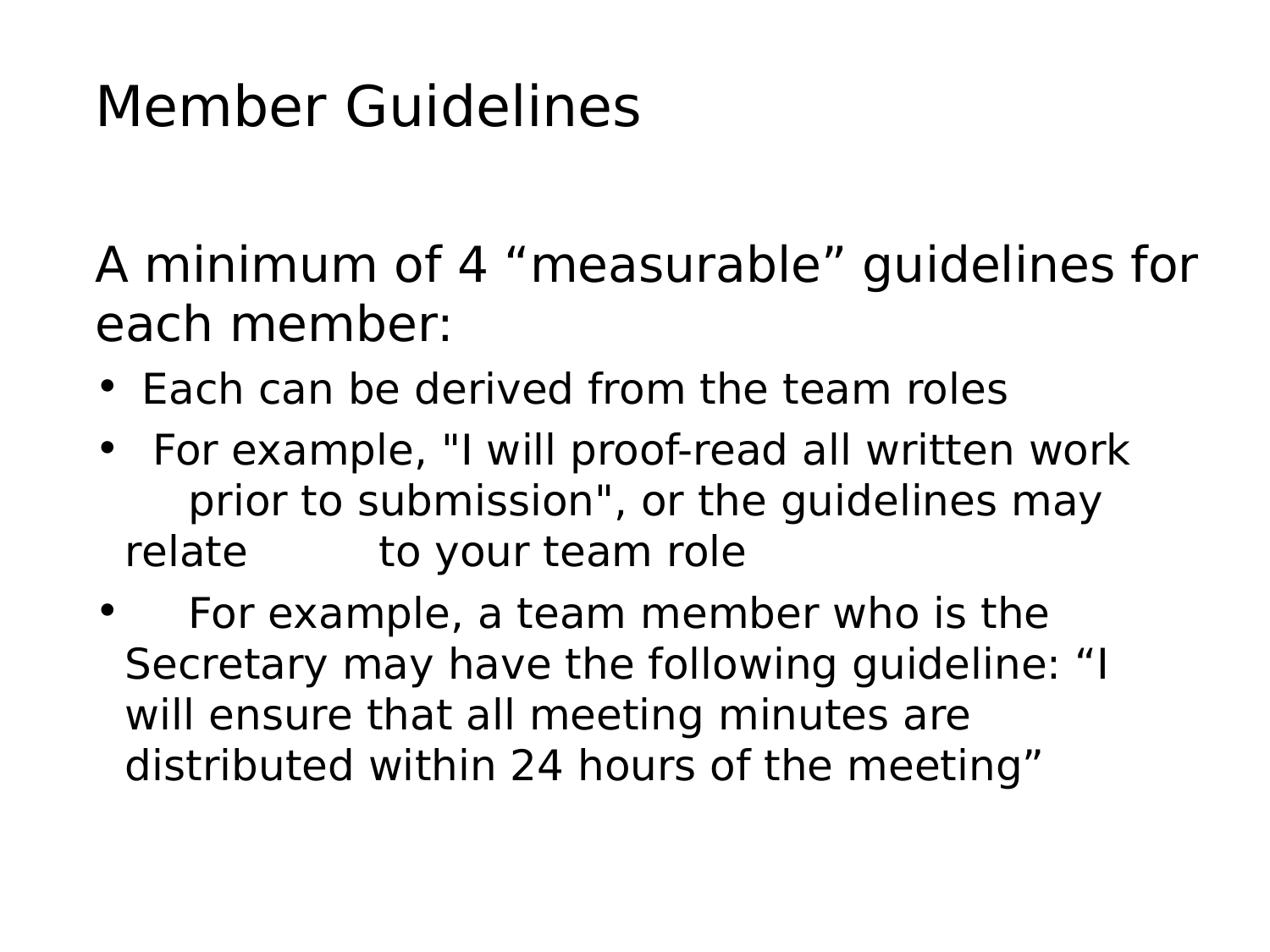

Member Guidelines
A minimum of 4 “measurable” guidelines for each member:
Each can be derived from the team roles
  For example, "I will proof-read all written work 		prior to submission", or the guidelines may relate 		to your team role
 	For example, a team member who is the 			Secretary may have the following guideline: “I 		will ensure that all meeting minutes are 		distributed within 24 hours of the meeting”